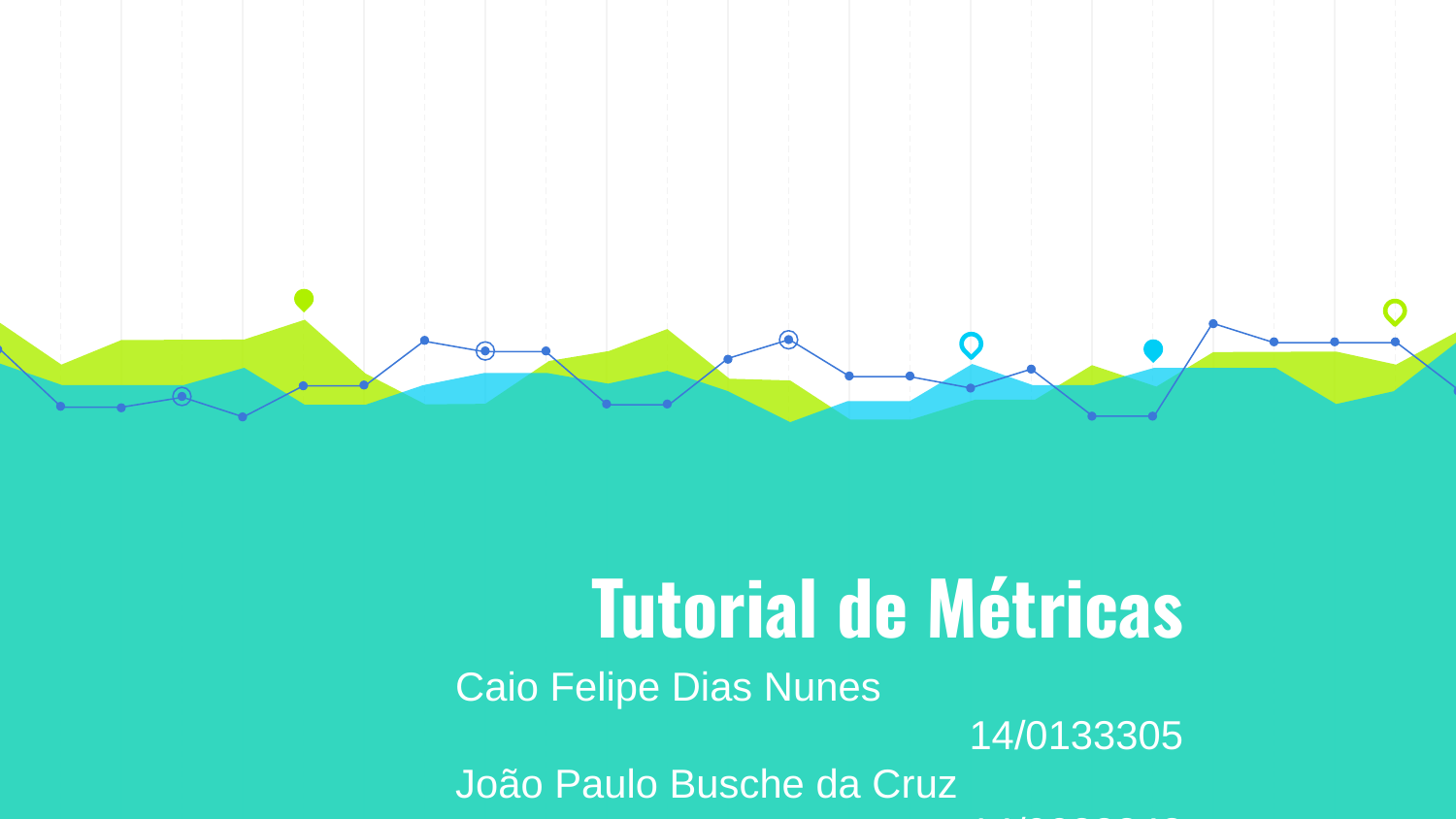

# Tutorial de Métricas
Caio Felipe Dias Nunes			14/0133305
João Paulo Busche da Cruz		14/0023348
Vinicius Pinheiro da Silva Corrêa	14/0066543